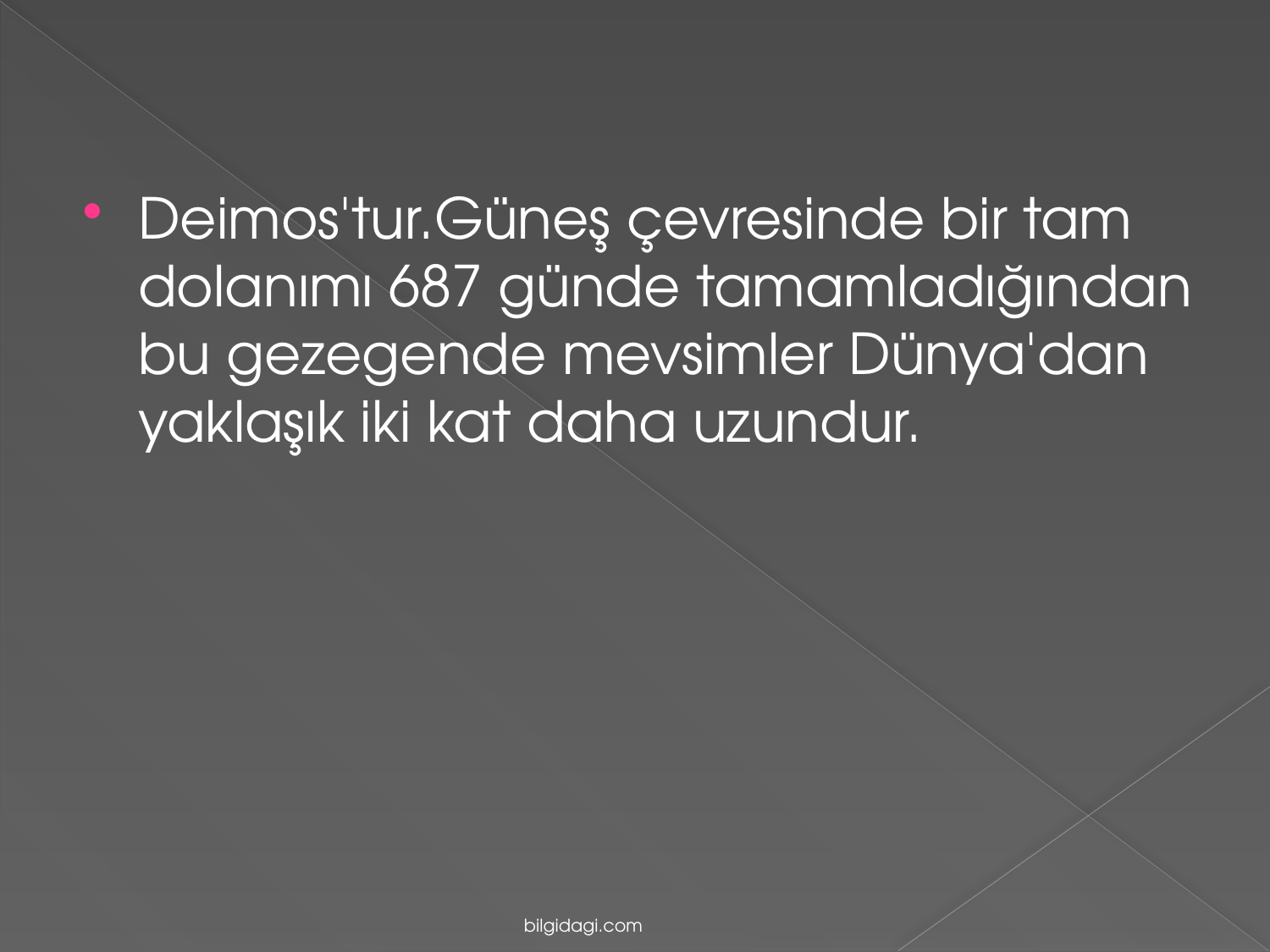

Deimos'tur.Güneş çevresinde bir tam dolanımı 687 günde tamamladığından bu gezegende mevsimler Dünya'dan yaklaşık iki kat daha uzundur.
bilgidagi.com